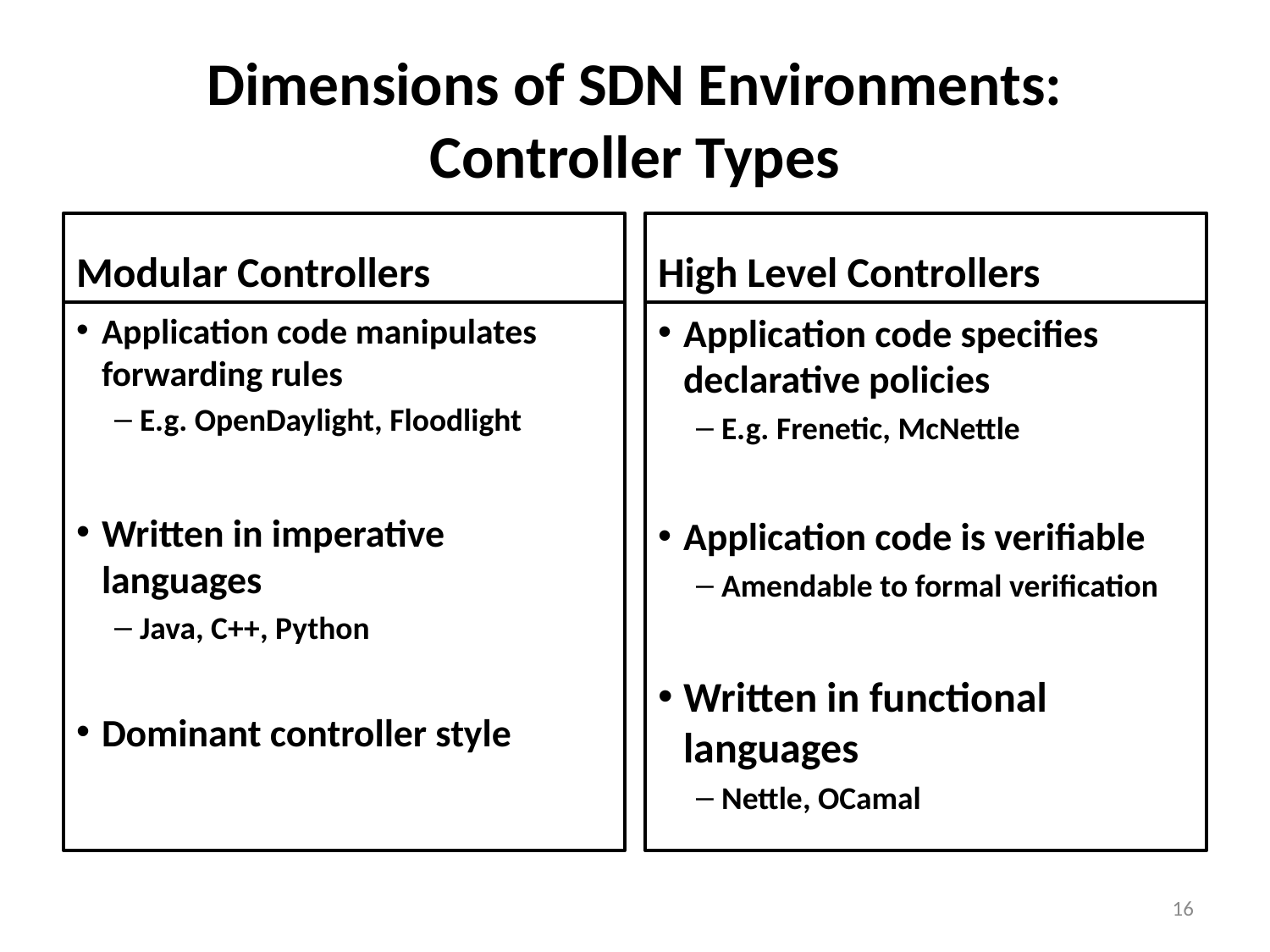

# Dimensions of SDN Environments: Controller Types
Modular Controllers
High Level Controllers
Application code manipulates forwarding rules
E.g. OpenDaylight, Floodlight

Written in imperative languages
Java, C++, Python

Dominant controller style

Application code specifies declarative policies
E.g. Frenetic, McNettle

Application code is verifiable
Amendable to formal verification

Written in functional languages
Nettle, OCamal
16